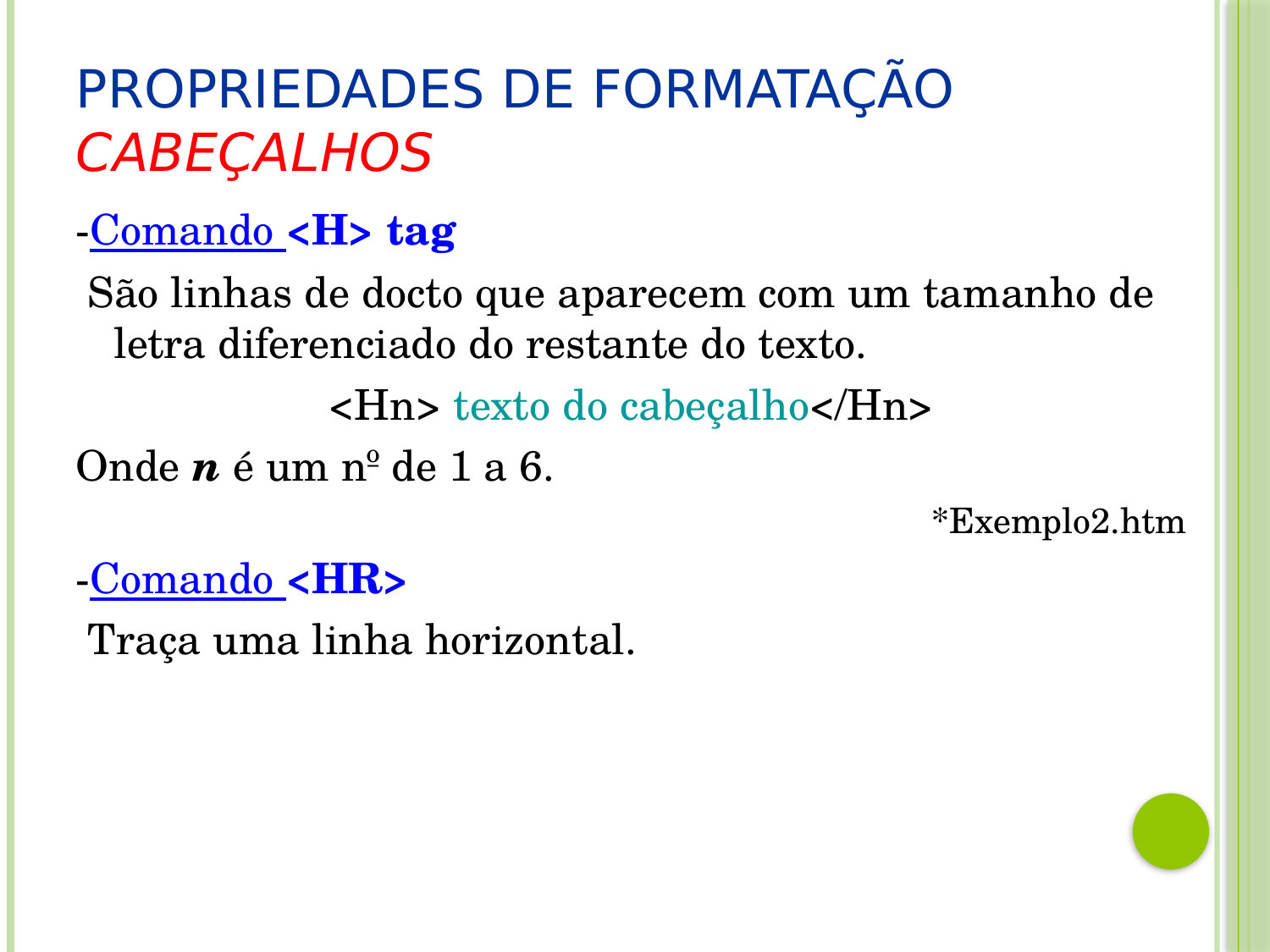

# Propriedades de Formatação Cabeçalhos
-Comando <H> tag
 São linhas de docto que aparecem com um tamanho de letra diferenciado do restante do texto.
<Hn> texto do cabeçalho</Hn>
Onde n é um nº de 1 a 6.
*Exemplo2.htm
-Comando <HR>
 Traça uma linha horizontal.